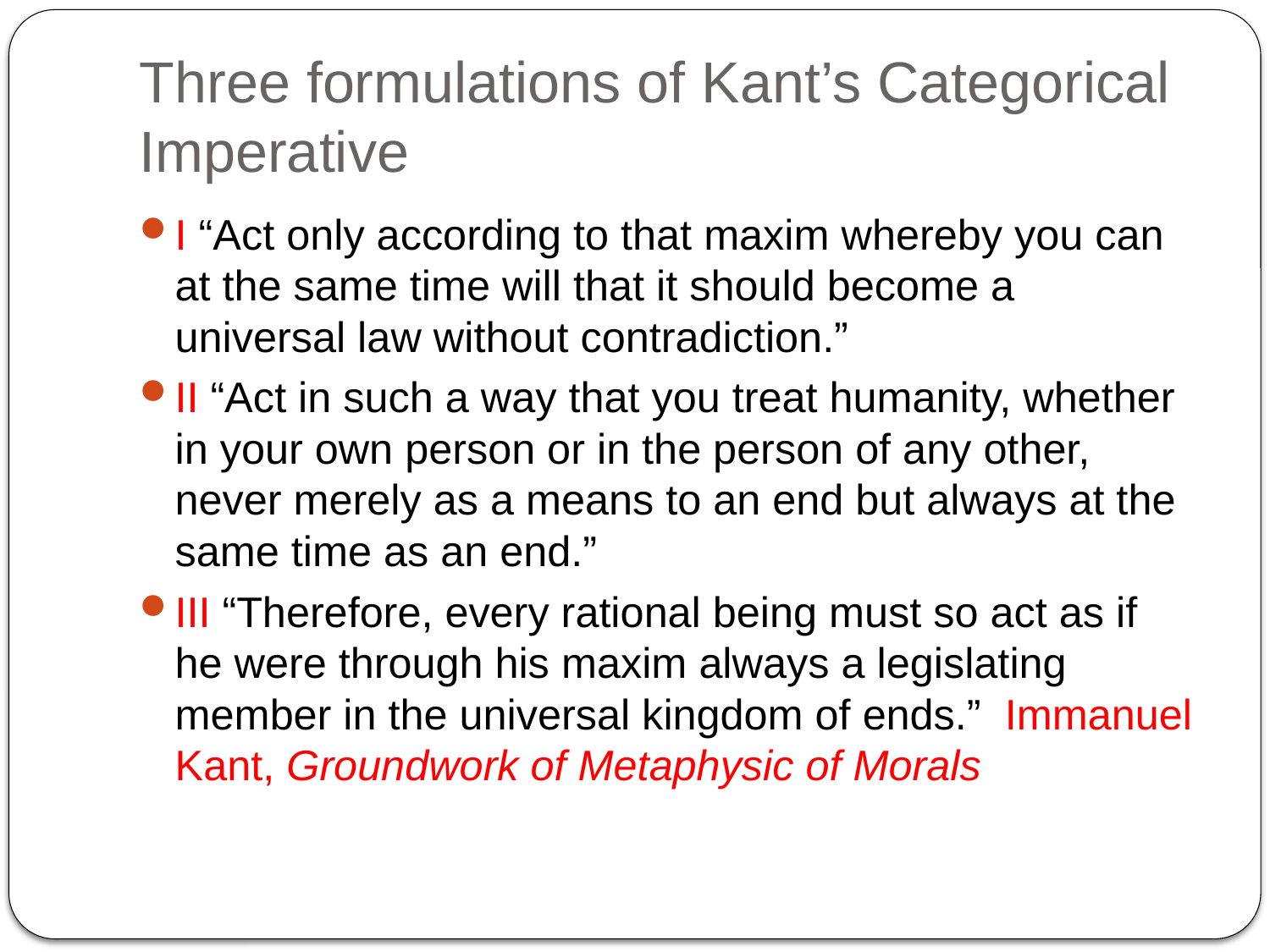

# Three formulations of Kant’s Categorical Imperative
I “Act only according to that maxim whereby you can at the same time will that it should become a universal law without contradiction.”
II “Act in such a way that you treat humanity, whether in your own person or in the person of any other, never merely as a means to an end but always at the same time as an end.”
III “Therefore, every rational being must so act as if he were through his maxim always a legislating member in the universal kingdom of ends.”  Immanuel Kant, Groundwork of Metaphysic of Morals